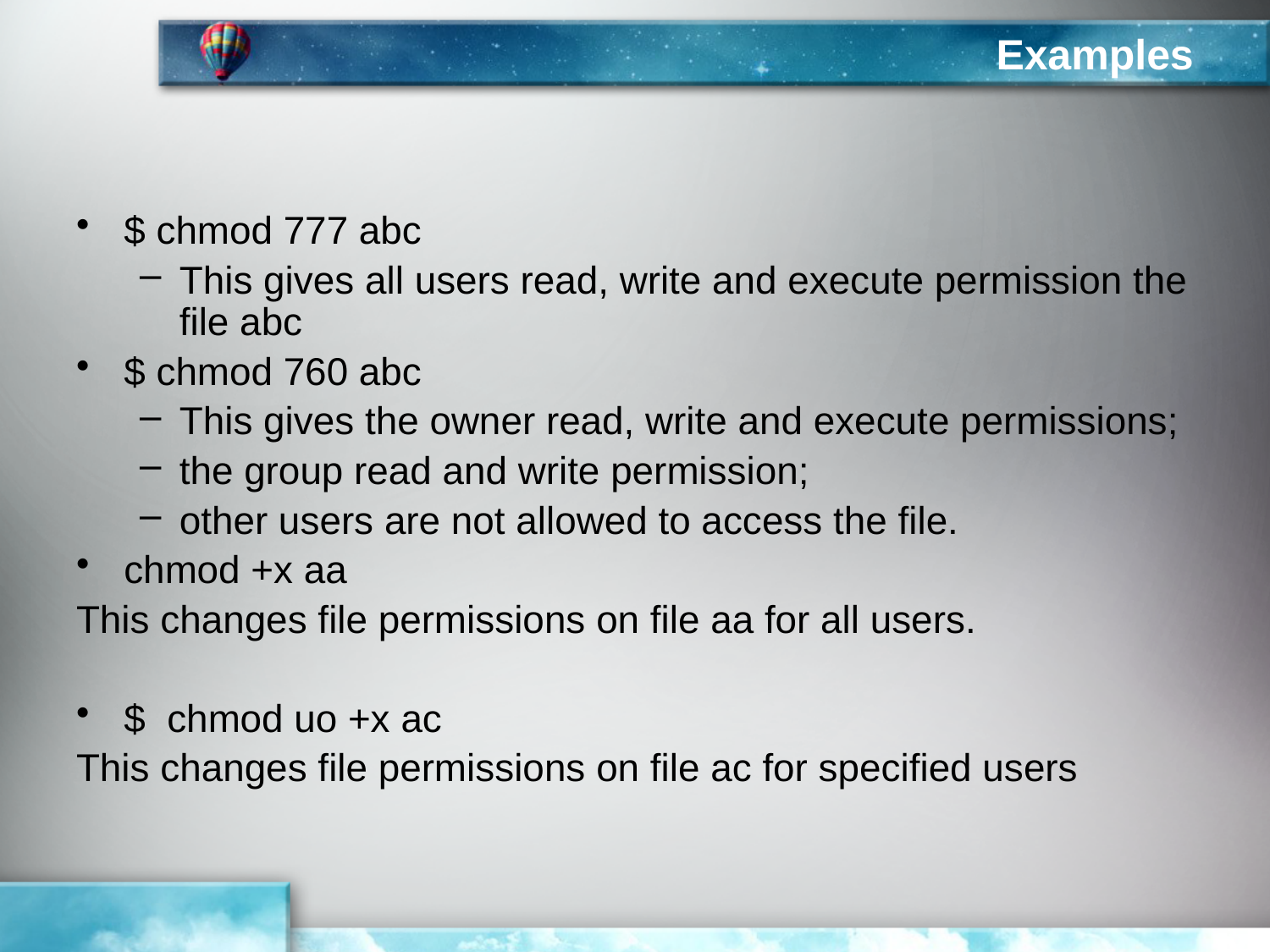

# Examples

$ chmod 777 abc
This gives all users read, write and execute permission the file abc
$ chmod 760 abc
This gives the owner read, write and execute permissions;
the group read and write permission;
other users are not allowed to access the file.
chmod +x aa
This changes file permissions on file aa for all users.

$  chmod uo +x ac
This changes file permissions on file ac for specified users